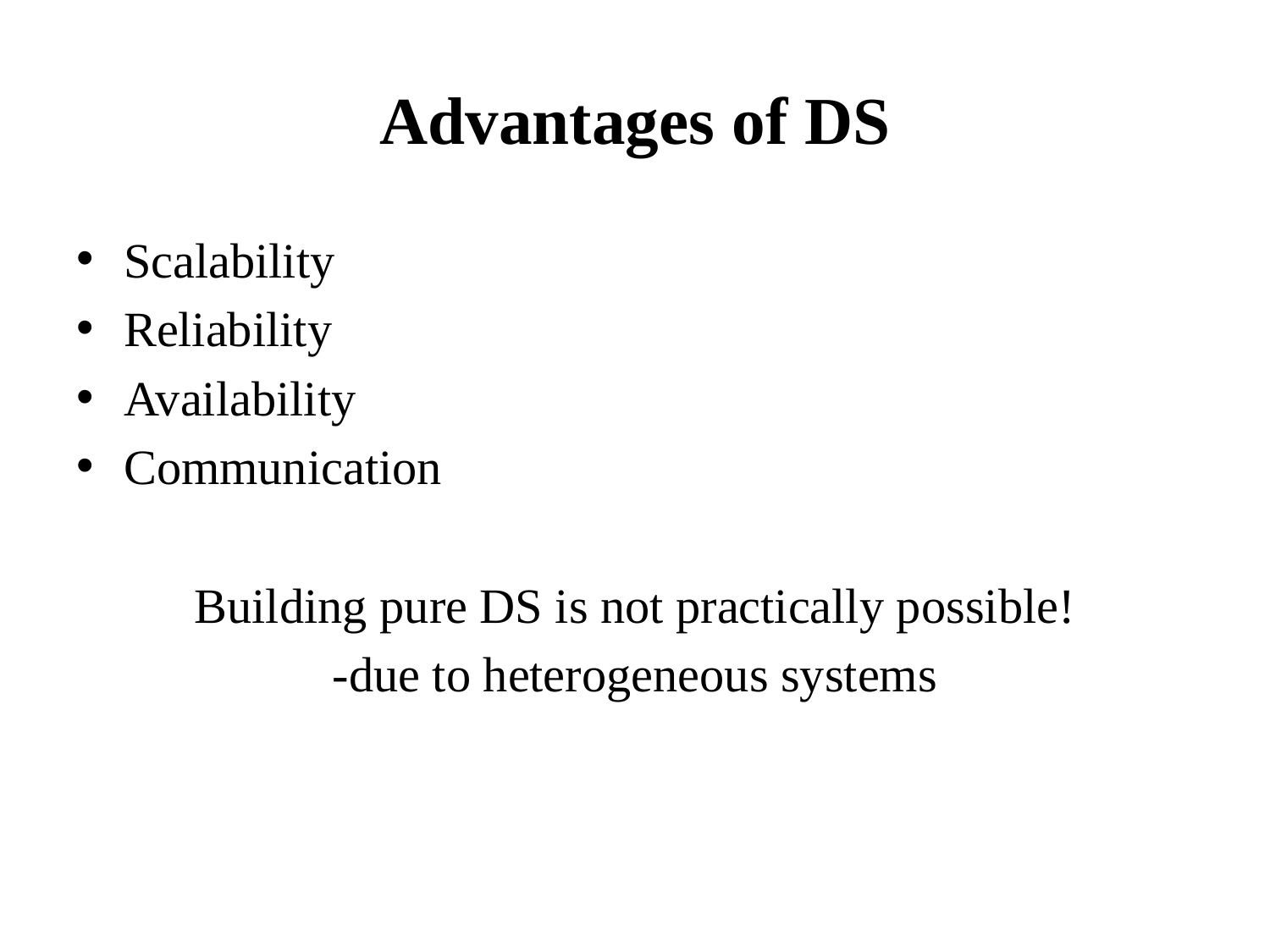

# Advantages of DS
Scalability
Reliability
Availability
Communication

Building pure DS is not practically possible!
-due to heterogeneous systems